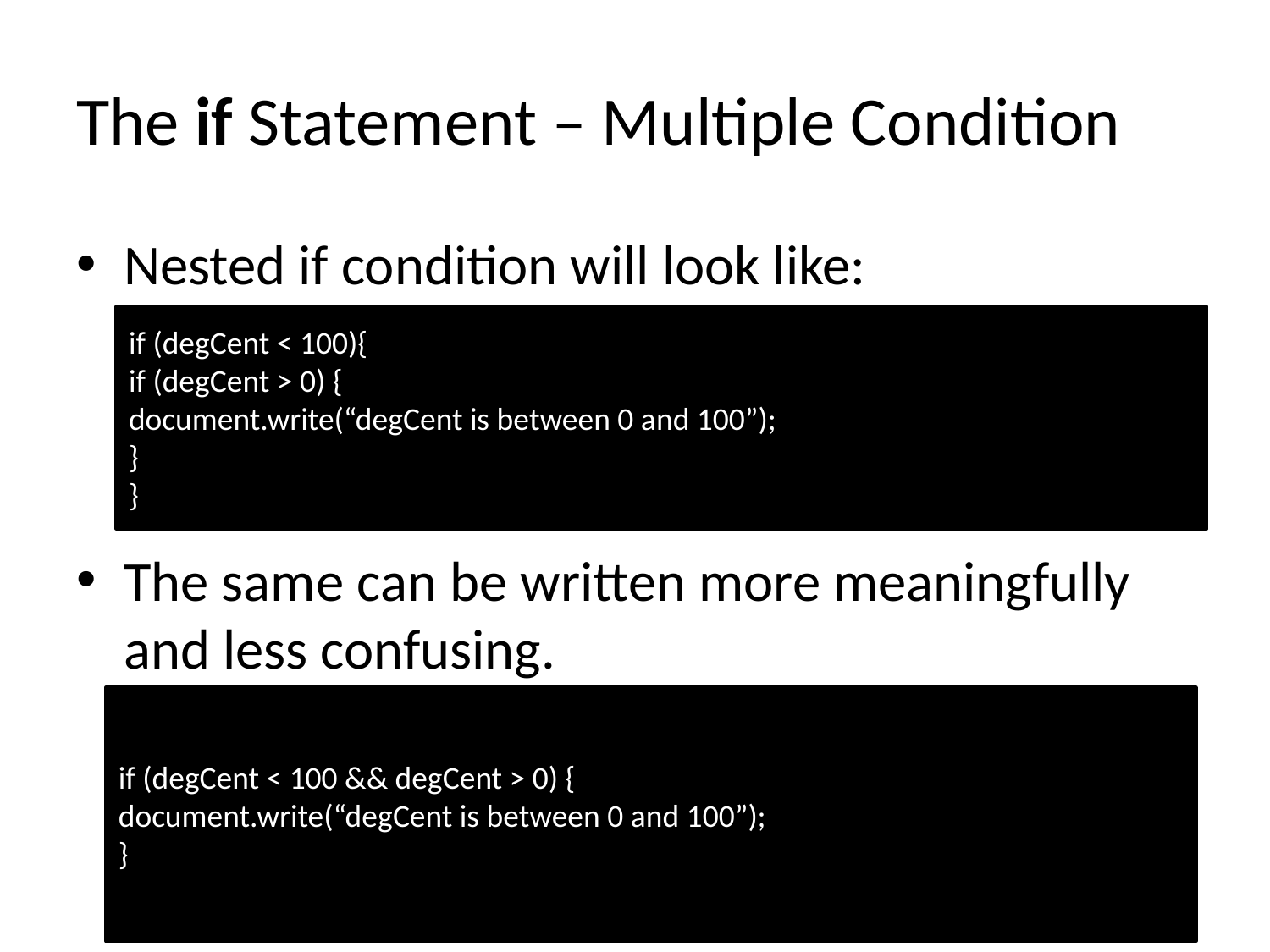

# The if Statement – Multiple Condition
Nested if condition will look like:

The same can be written more meaningfully and less confusing.
if (degCent < 100){
if (degCent > 0) {
document.write(“degCent is between 0 and 100”);
}
}
if (degCent < 100 && degCent > 0) {
document.write(“degCent is between 0 and 100”);
}